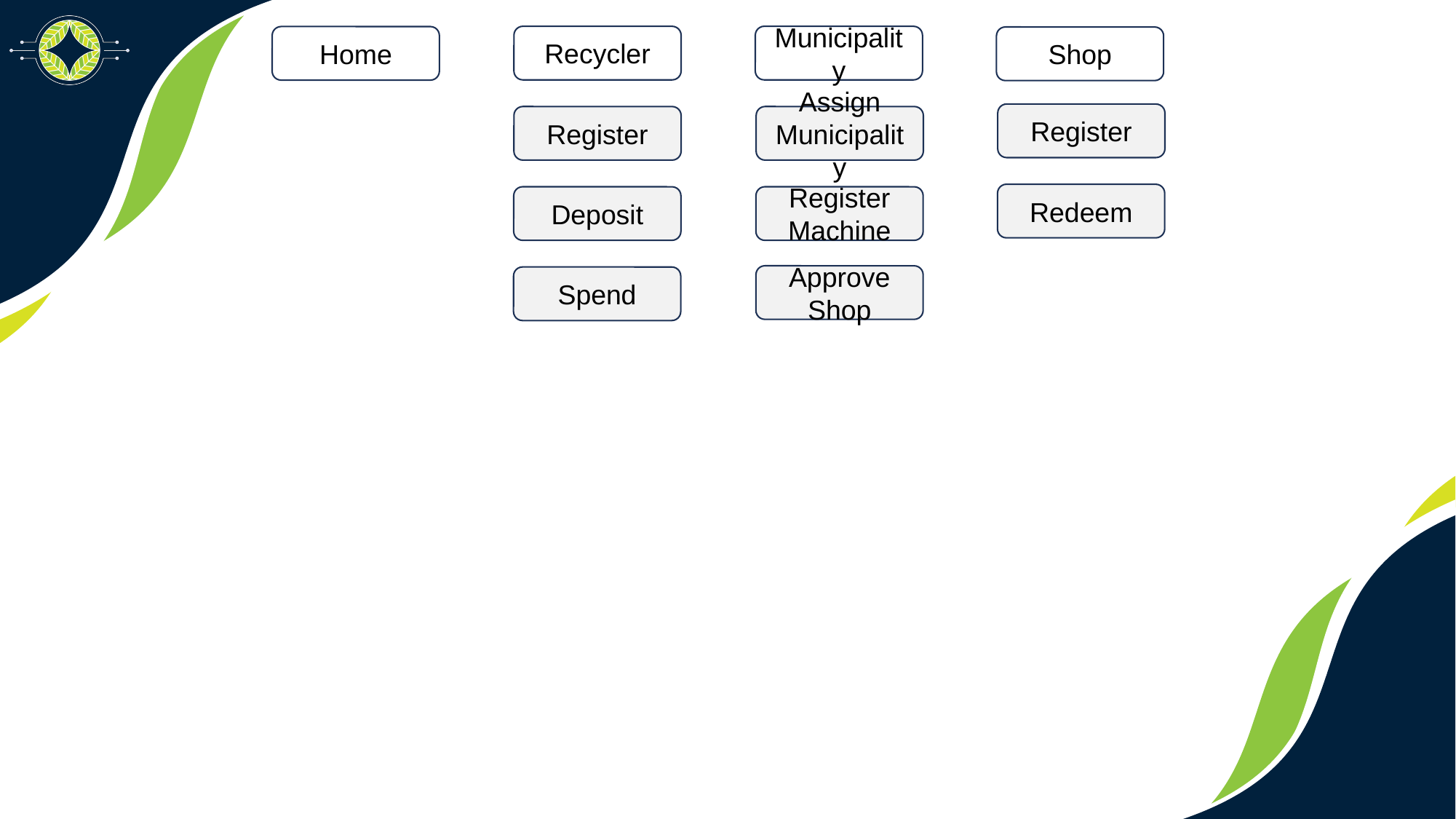

Register
Register
Assign Municipality
Redeem
Deposit
Register Machine
Approve Shop
Spend